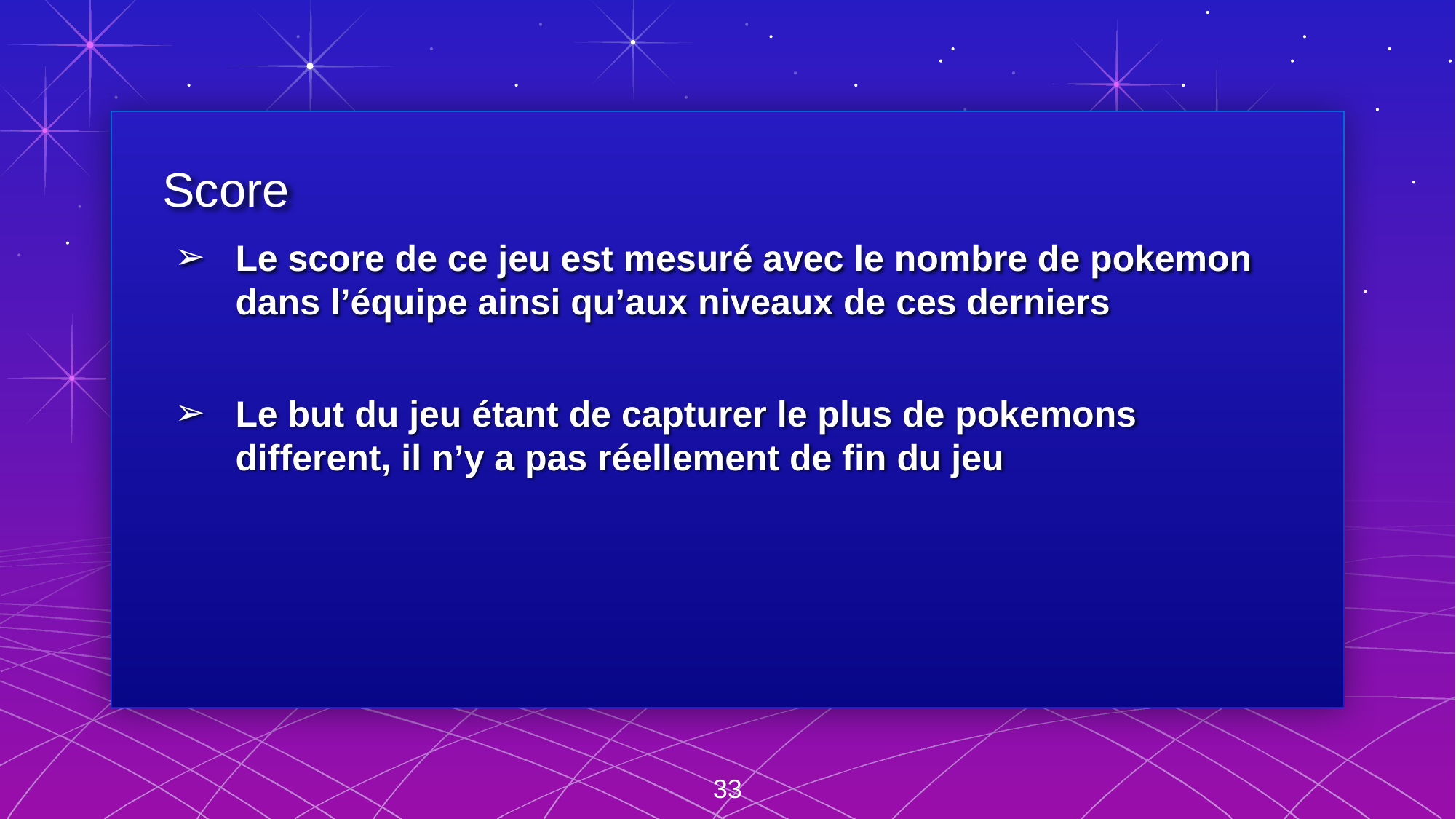

# Score
Le score de ce jeu est mesuré avec le nombre de pokemon dans l’équipe ainsi qu’aux niveaux de ces derniers

Le but du jeu étant de capturer le plus de pokemons different, il n’y a pas réellement de fin du jeu

33